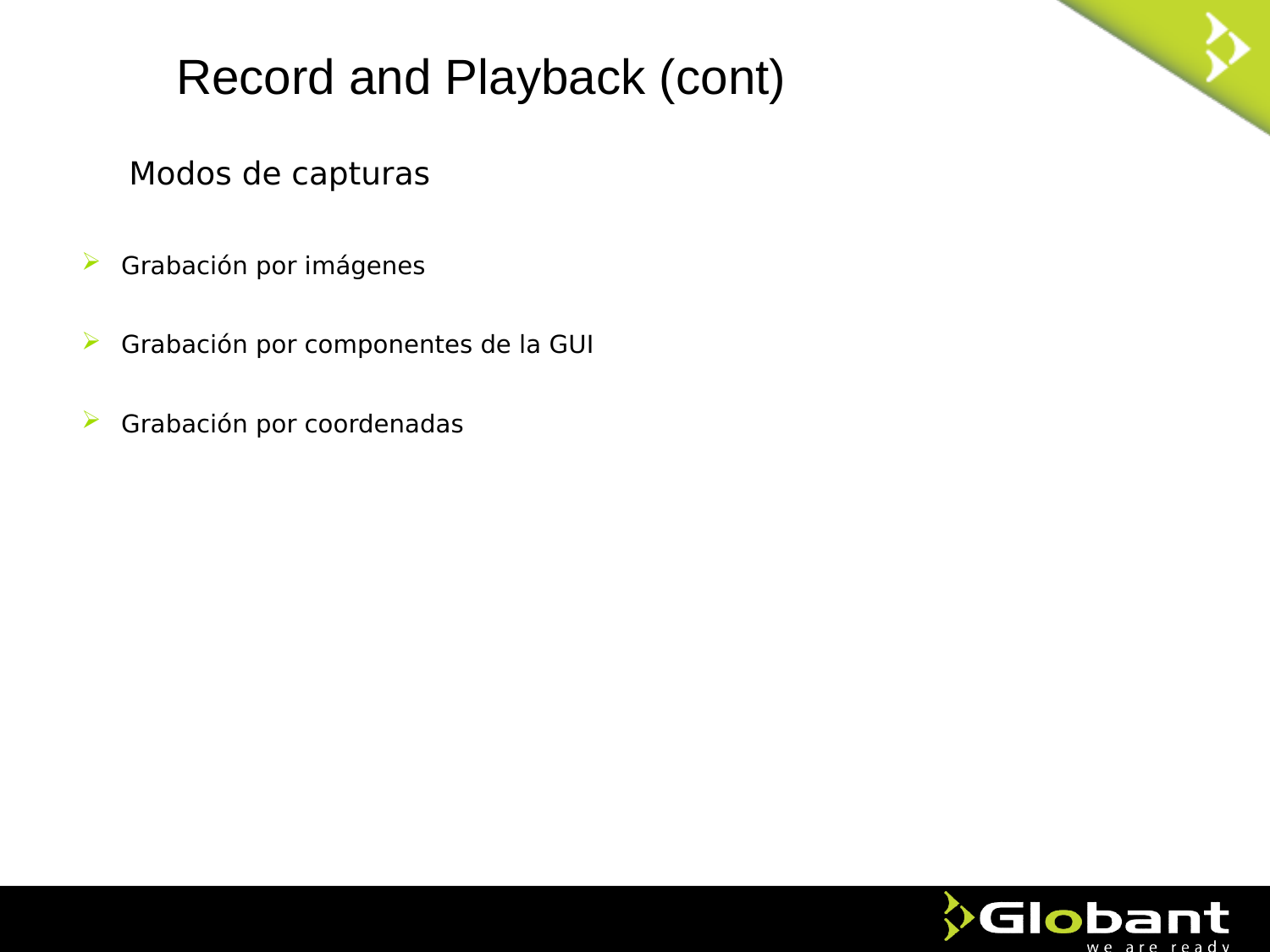

Record and Playback (cont)
Modos de capturas

Grabación por imágenes
Grabación por componentes de la GUI
Grabación por coordenadas